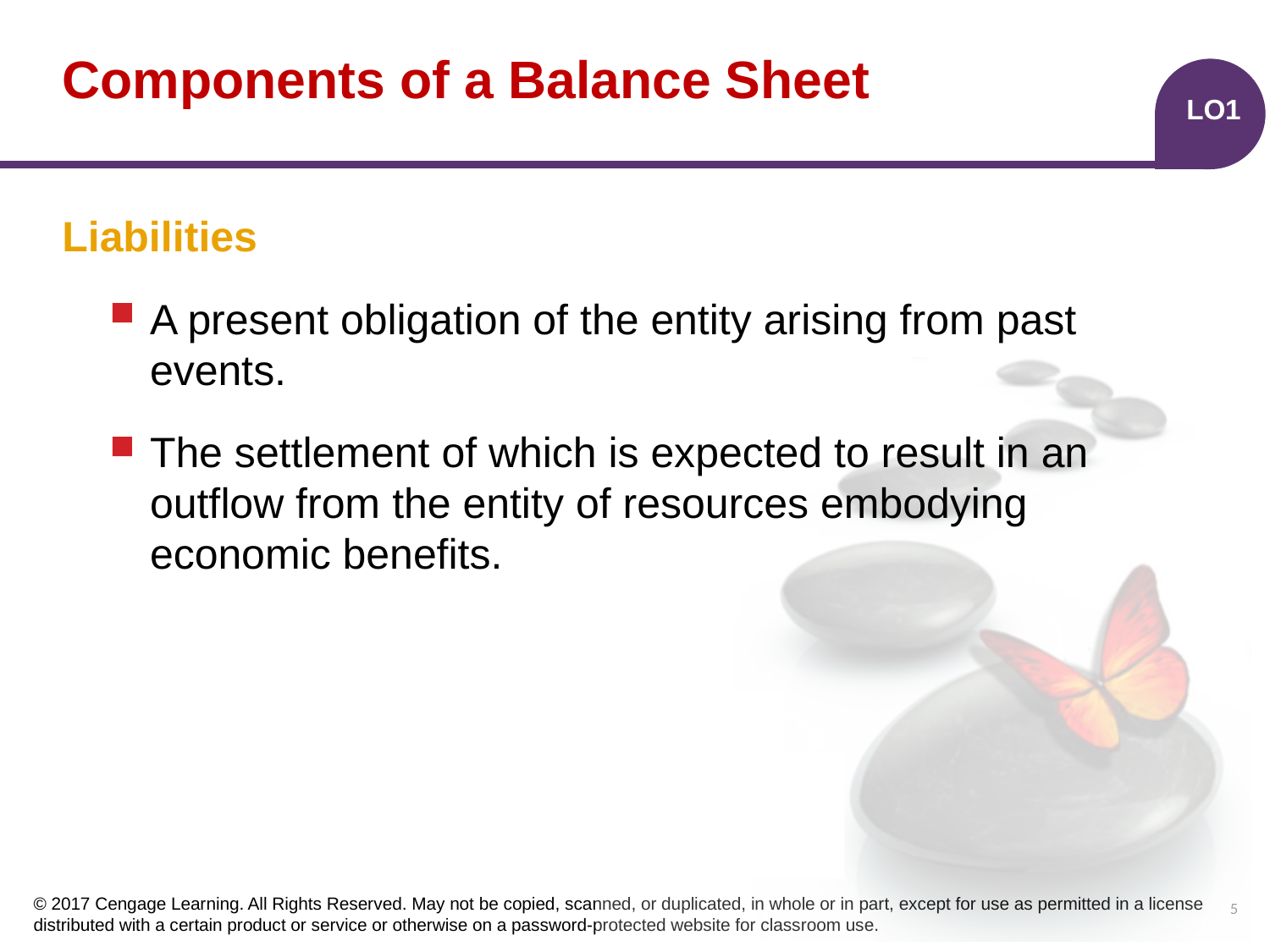

# Components of a Balance Sheet
LO1
Liabilities
A present obligation of the entity arising from past events.
The settlement of which is expected to result in an outflow from the entity of resources embodying economic benefits.
5